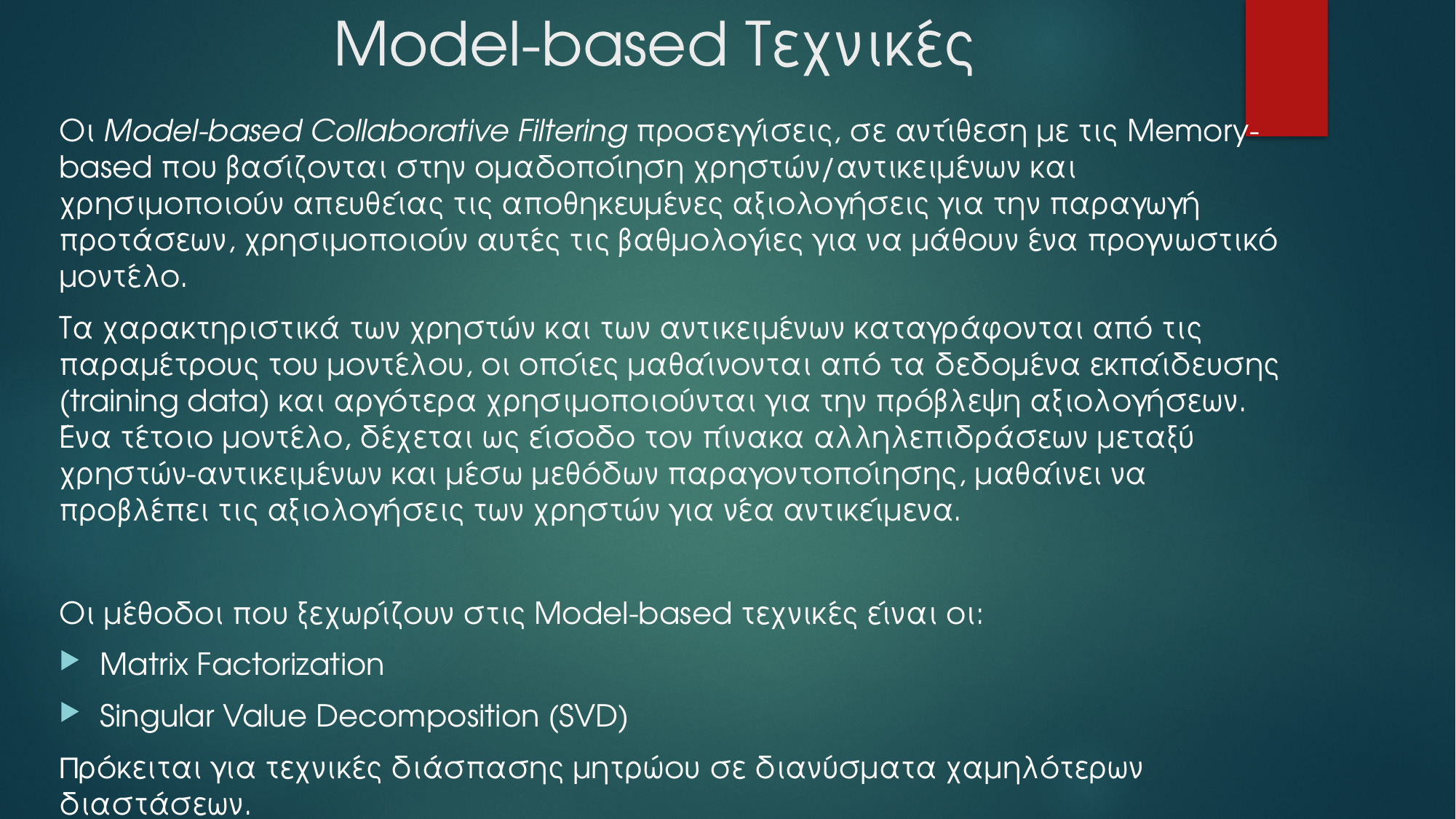

# Model-based Τεχνικές
Οι Model-based Collaborative Filtering προσεγγίσεις, σε αντίθεση με τις Memory-based που βασίζονται στην ομαδοποίηση χρηστών/αντικειμένων και χρησιμοποιούν απευθείας τις αποθηκευμένες αξιολογήσεις για την παραγωγή προτάσεων, χρησιμοποιούν αυτές τις βαθμολογίες για να μάθουν ένα προγνωστικό μοντέλο.
Τα χαρακτηριστικά των χρηστών και των αντικειμένων καταγράφονται από τις παραμέτρους του μοντέλου, οι οποίες μαθαίνονται από τα δεδομένα εκπαίδευσης (training data) και αργότερα χρησιμοποιούνται για την πρόβλεψη αξιολογήσεων. Ένα τέτοιο μοντέλο, δέχεται ως είσοδο τον πίνακα αλληλεπιδράσεων μεταξύ χρηστών-αντικειμένων και μέσω μεθόδων παραγοντοποίησης, μαθαίνει να προβλέπει τις αξιολογήσεις των χρηστών για νέα αντικείμενα.

Οι μέθοδοι που ξεχωρίζουν στις Model-based τεχνικές είναι οι:
Matrix Factorization
Singular Value Decomposition (SVD)
Πρόκειται για τεχνικές διάσπασης μητρώου σε διανύσματα χαμηλότερων διαστάσεων.